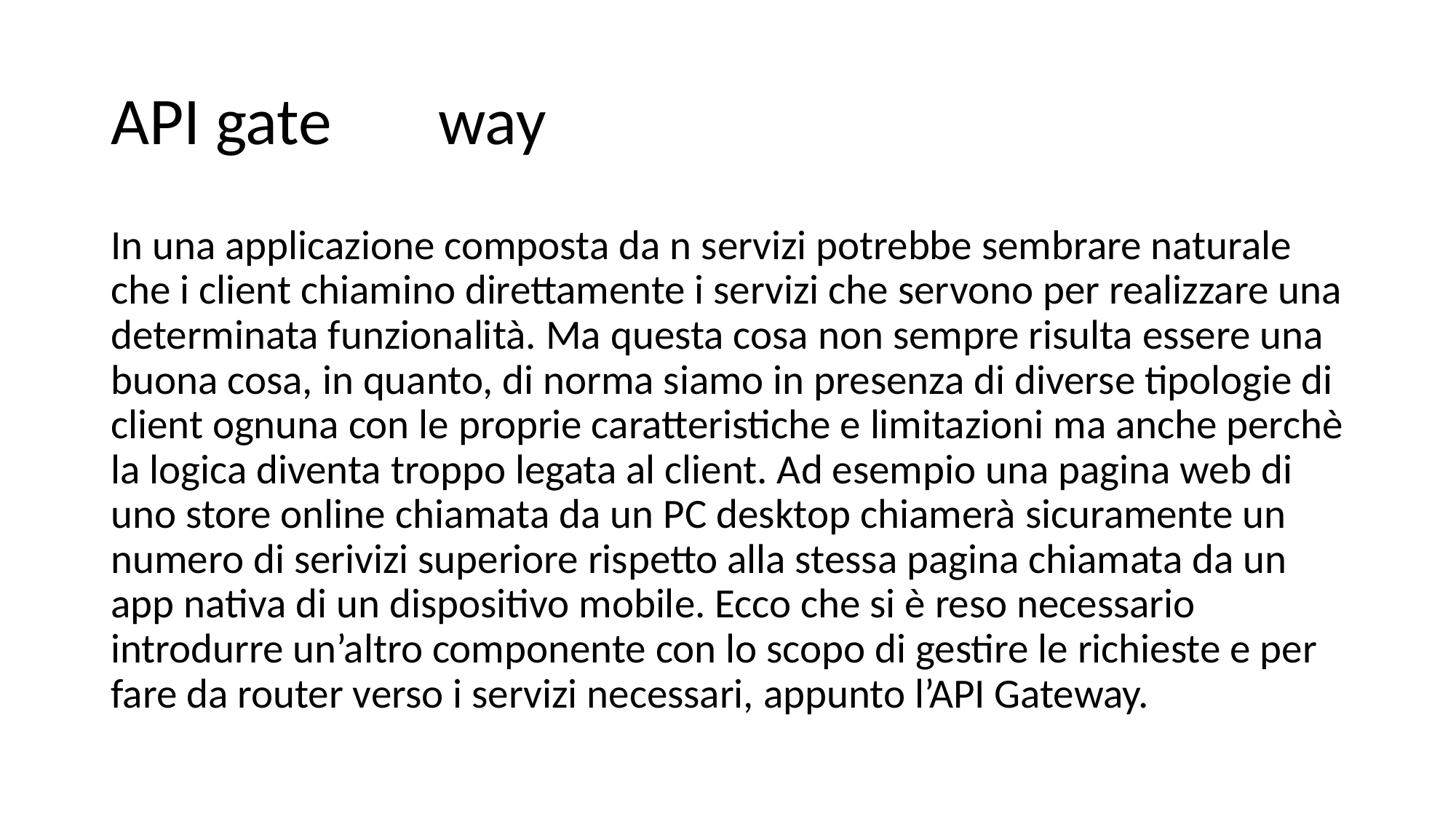

# API gate	way
In una applicazione composta da n servizi potrebbe sembrare naturale che i client chiamino direttamente i servizi che servono per realizzare una determinata funzionalità. Ma questa cosa non sempre risulta essere una buona cosa, in quanto, di norma siamo in presenza di diverse tipologie di client ognuna con le proprie caratteristiche e limitazioni ma anche perchè la logica diventa troppo legata al client. Ad esempio una pagina web di uno store online chiamata da un PC desktop chiamerà sicuramente un numero di serivizi superiore rispetto alla stessa pagina chiamata da un app nativa di un dispositivo mobile. Ecco che si è reso necessario introdurre un’altro componente con lo scopo di gestire le richieste e per fare da router verso i servizi necessari, appunto l’API Gateway.